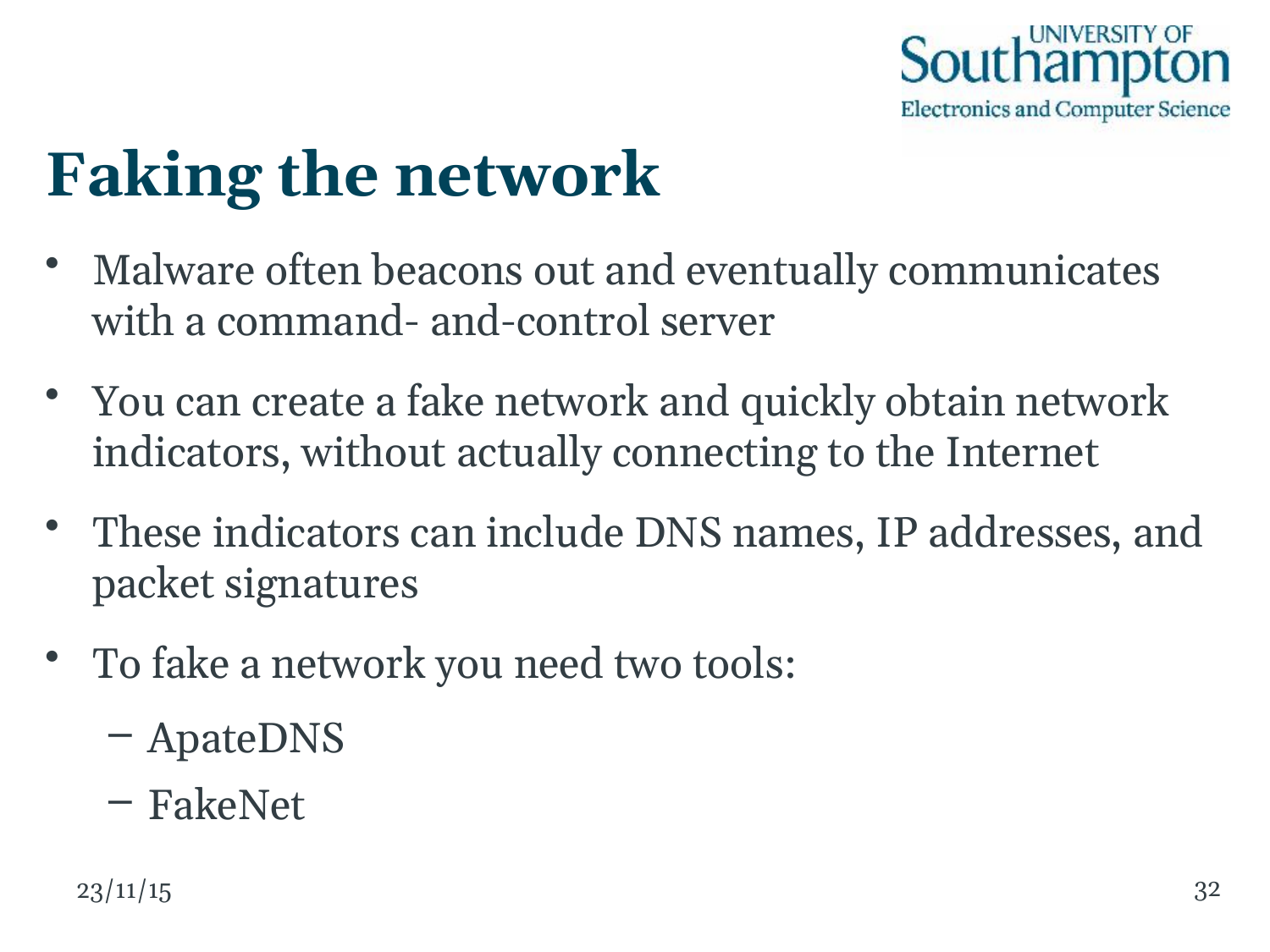

# Faking the network
Malware often beacons out and eventually communicates with a command- and-control server
You can create a fake network and quickly obtain network indicators, without actually connecting to the Internet
These indicators can include DNS names, IP addresses, and packet signatures
To fake a network you need two tools:
ApateDNS
FakeNet

32
23/11/15